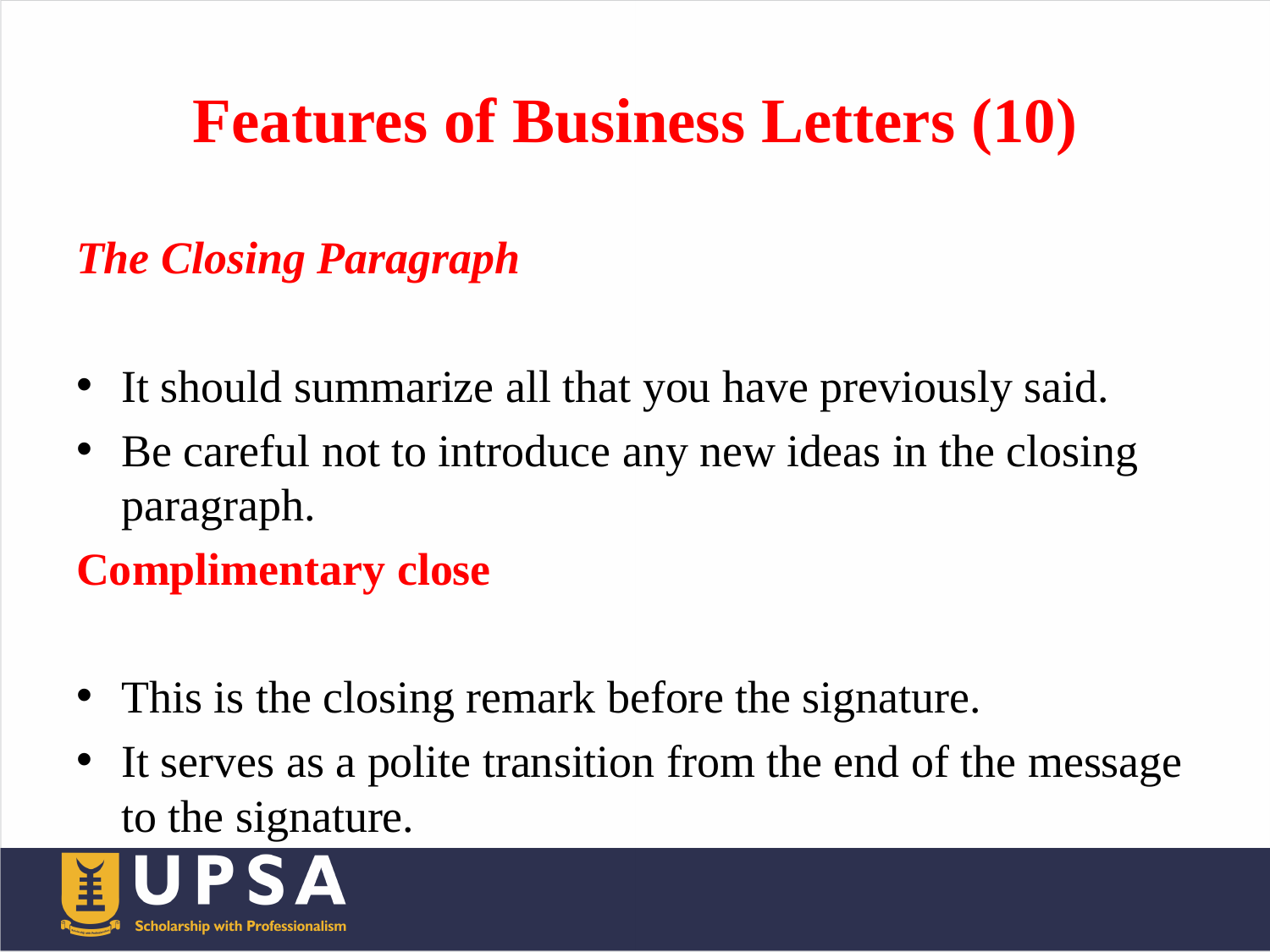

# Features of Business Letters (10)
The Closing Paragraph

It should summarize all that you have previously said.
Be careful not to introduce any new ideas in the closing paragraph.
Complimentary close

This is the closing remark before the signature.
It serves as a polite transition from the end of the message to the signature.